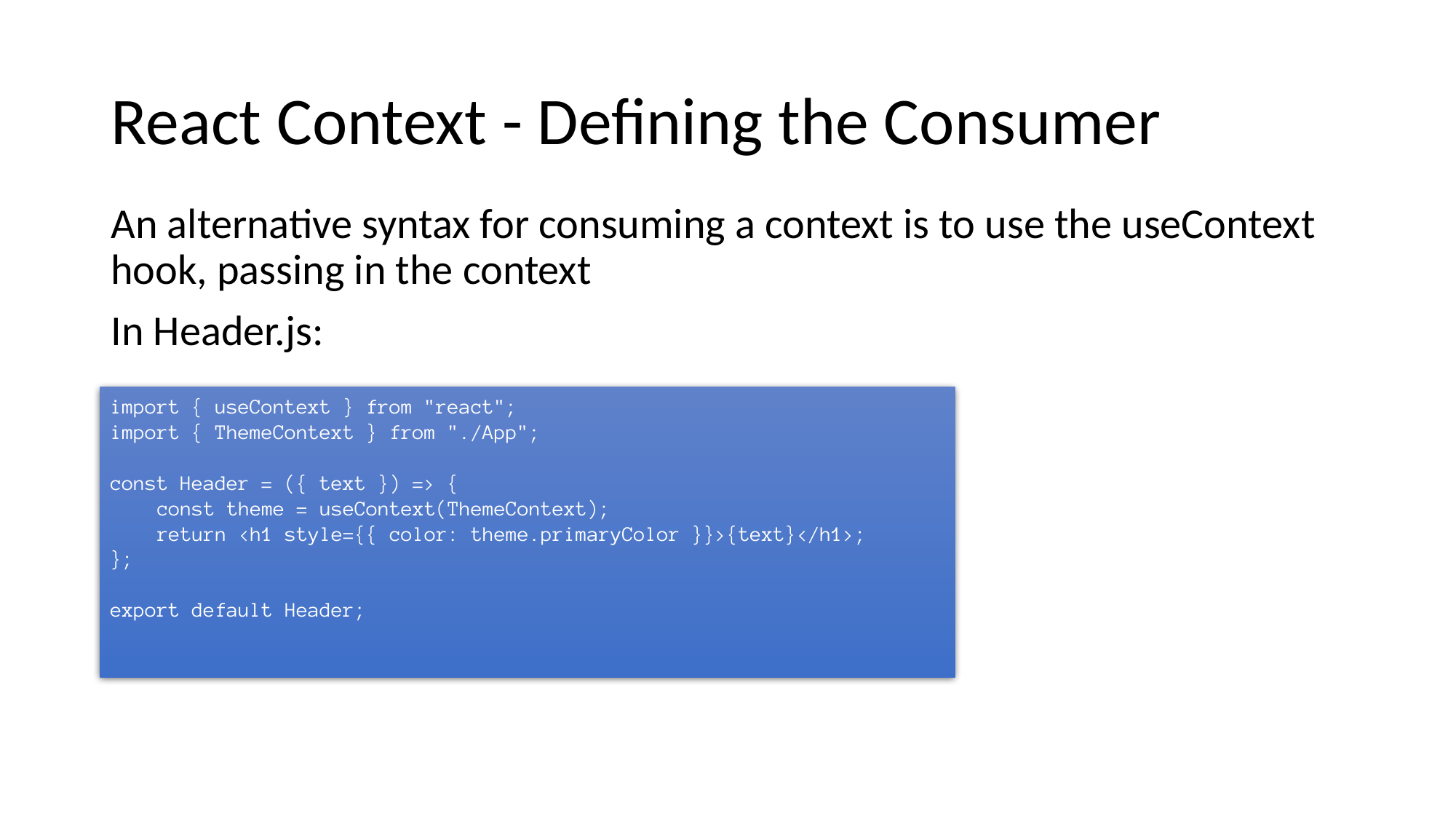

# React Context - Defining the Consumer
An alternative syntax for consuming a context is to use the useContext hook, passing in the context
In Header.js:
import { useContext } from "react";
import { ThemeContext } from "./App";
const Header = ({ text }) => {
    const theme = useContext(ThemeContext);
    return <h1 style={{ color: theme.primaryColor }}>{text}</h1>;
};
export default Header;